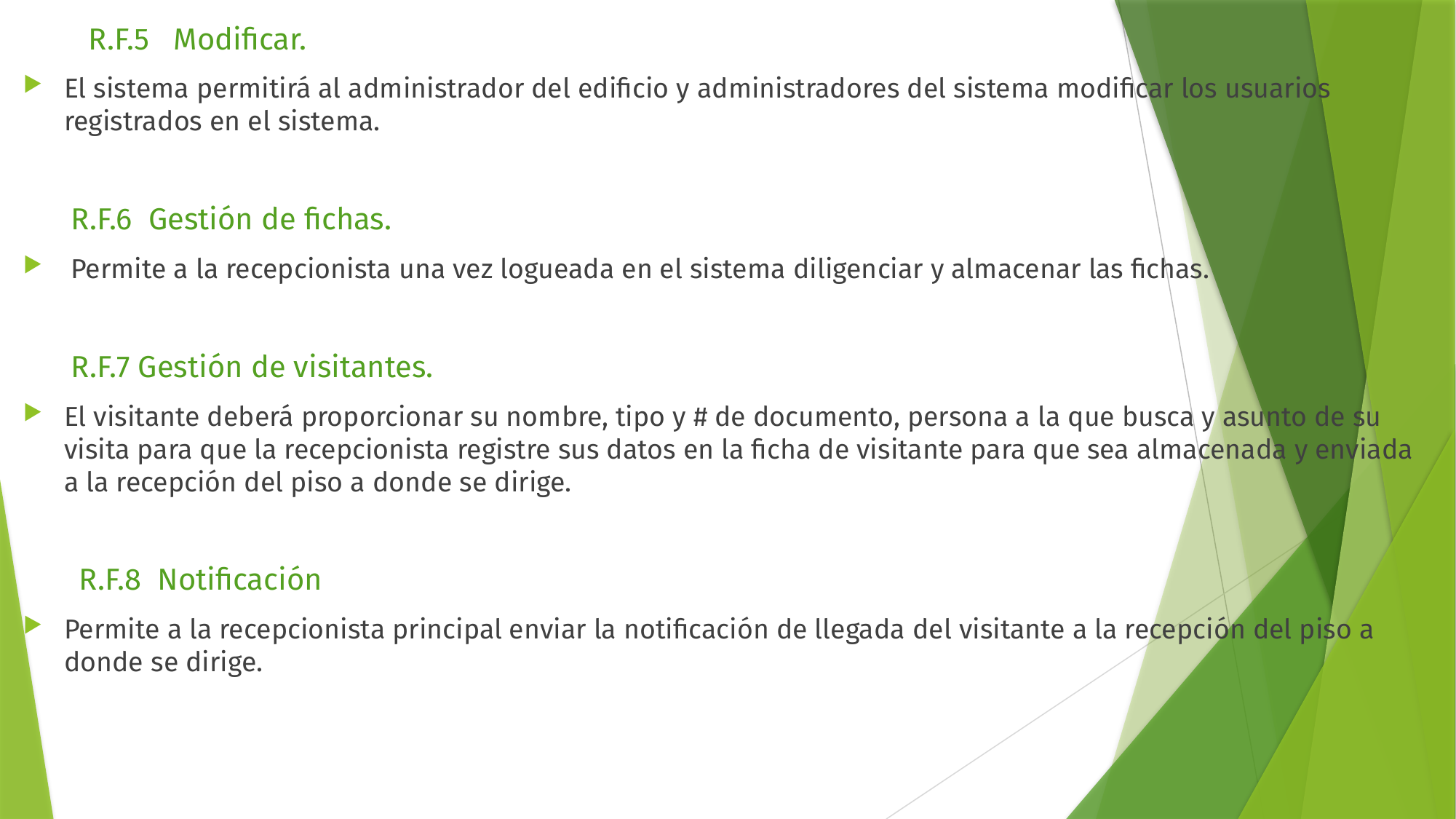

R.F.5   Modificar.
El sistema permitirá al administrador del edificio y administradores del sistema modificar los usuarios registrados en el sistema.

      R.F.6  Gestión de fichas.
 Permite a la recepcionista una vez logueada en el sistema diligenciar y almacenar las fichas.

      R.F.7 Gestión de visitantes.
El visitante deberá proporcionar su nombre, tipo y # de documento, persona a la que busca y asunto de su visita para que la recepcionista registre sus datos en la ficha de visitante para que sea almacenada y enviada a la recepción del piso a donde se dirige.

       R.F.8  Notificación
Permite a la recepcionista principal enviar la notificación de llegada del visitante a la recepción del piso a donde se dirige.